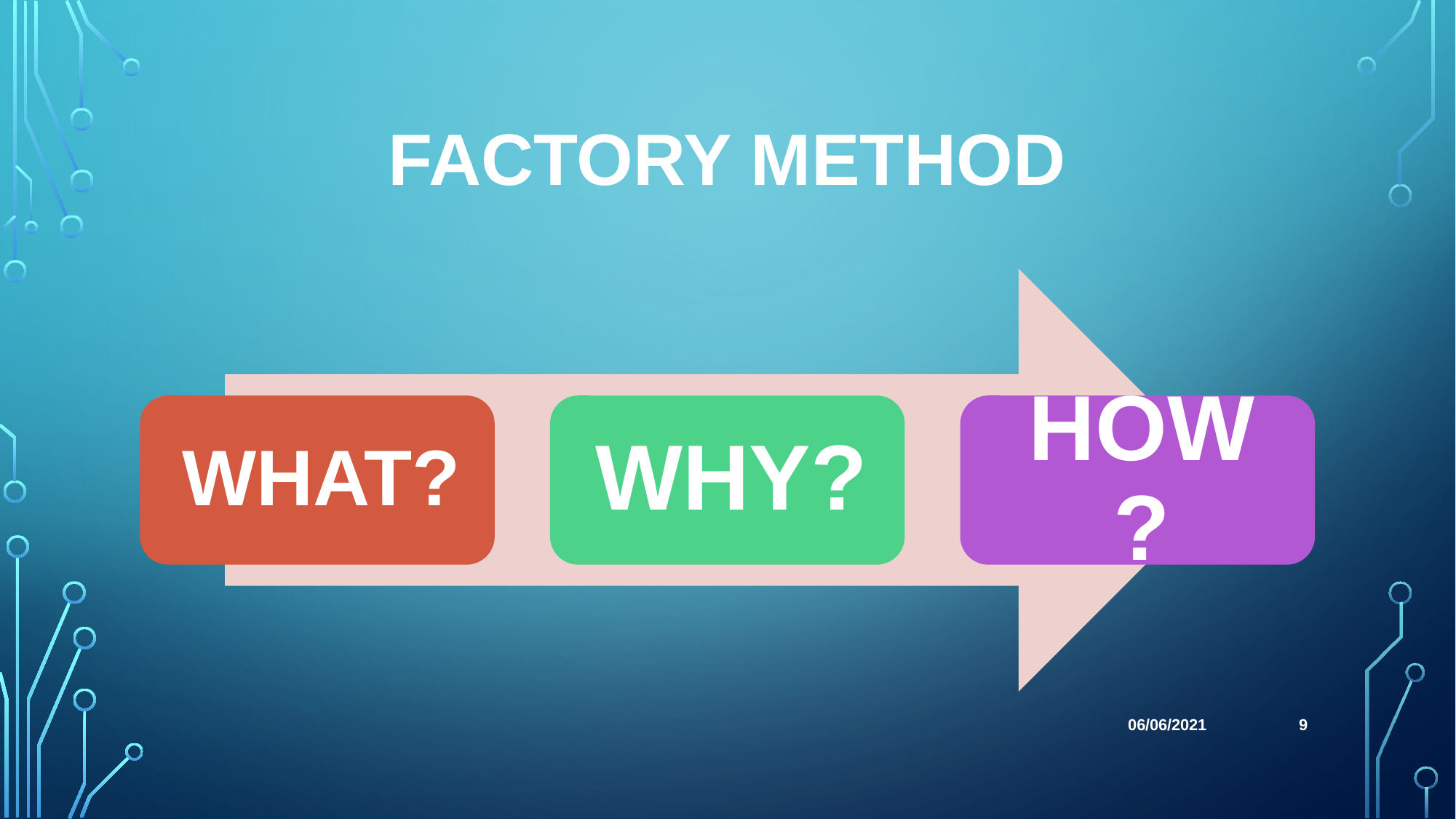

# FACTORY METHOD
WHAT?
WHY?
HOW?
9
06/06/2021